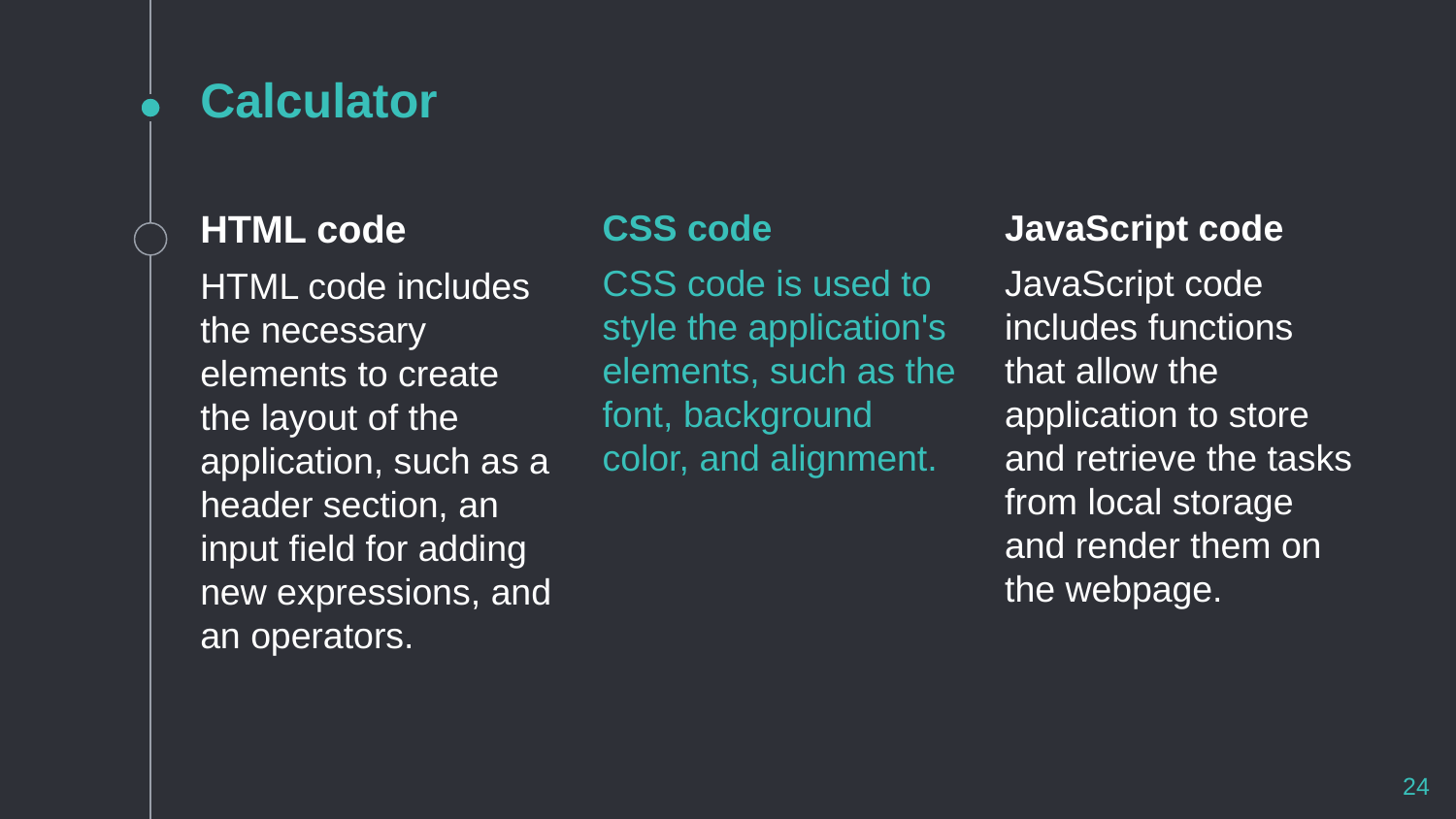

# Calculator
HTML code
HTML code includes the necessary elements to create the layout of the application, such as a header section, an input field for adding new expressions, and an operators.

CSS code
CSS code is used to style the application's elements, such as the font, background color, and alignment.
JavaScript code
JavaScript code includes functions that allow the application to store and retrieve the tasks from local storage and render them on the webpage.
24